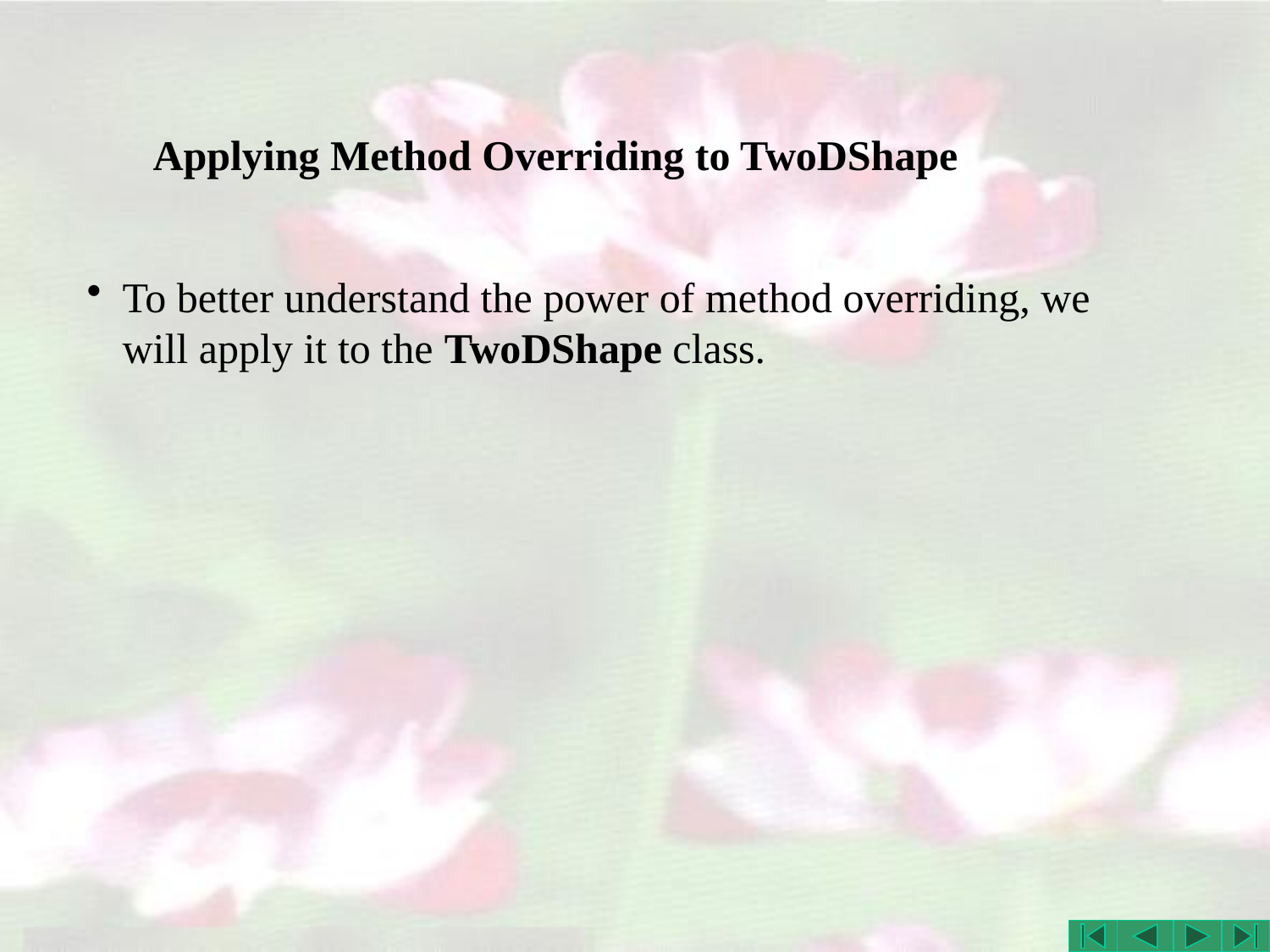

# Applying Method Overriding to TwoDShape
To better understand the power of method overriding, we will apply it to the TwoDShape class.